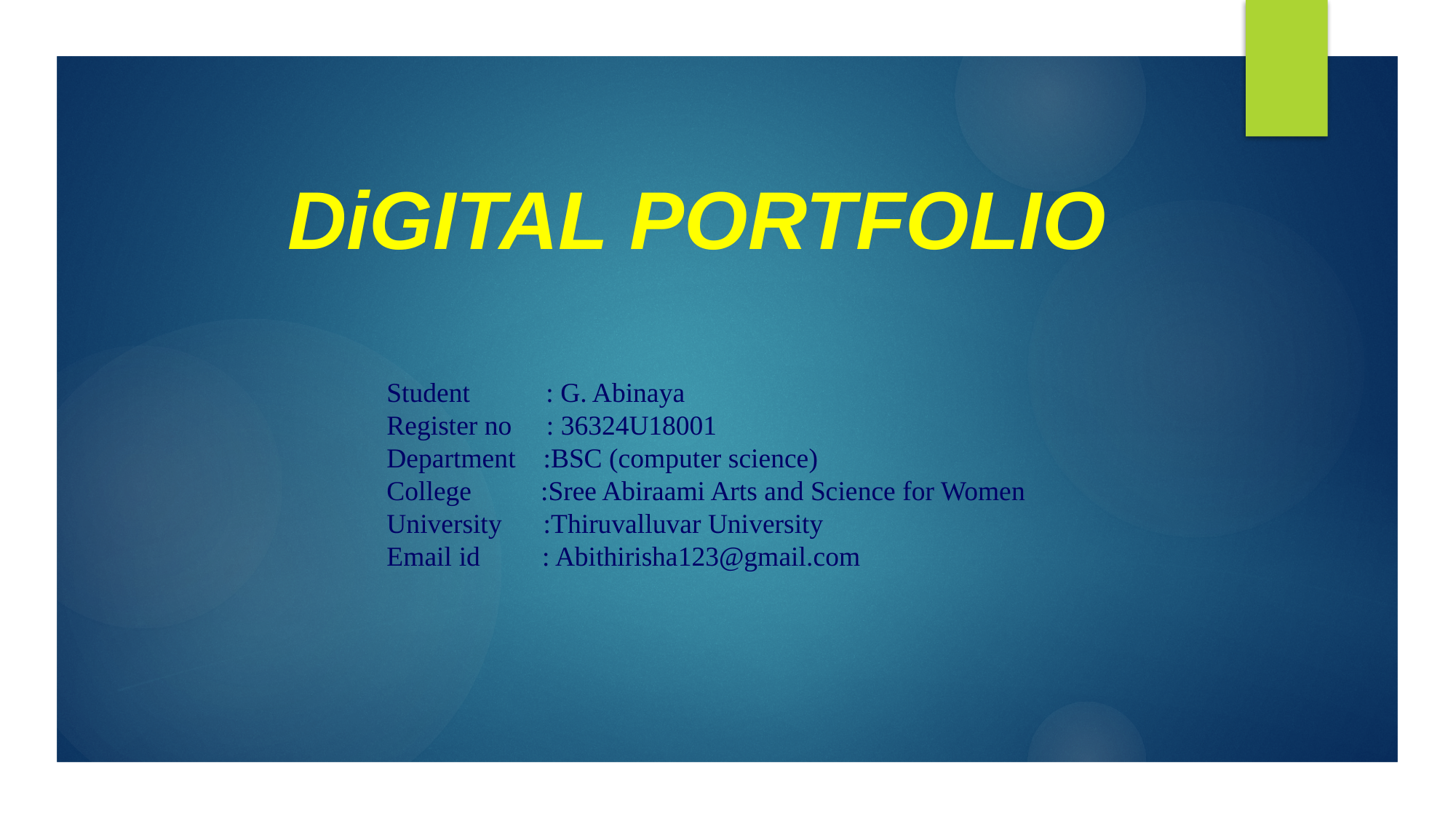

# DiGITAL PORTFOLIO
                        Student           : G. Abinaya
                        Register no     : 36324U18001
                        Department    :BSC (computer science)
                        College          :Sree Abiraami Arts and Science for Women
                        University      :Thiruvalluvar University
                        Email id         : Abithirisha123@gmail.com